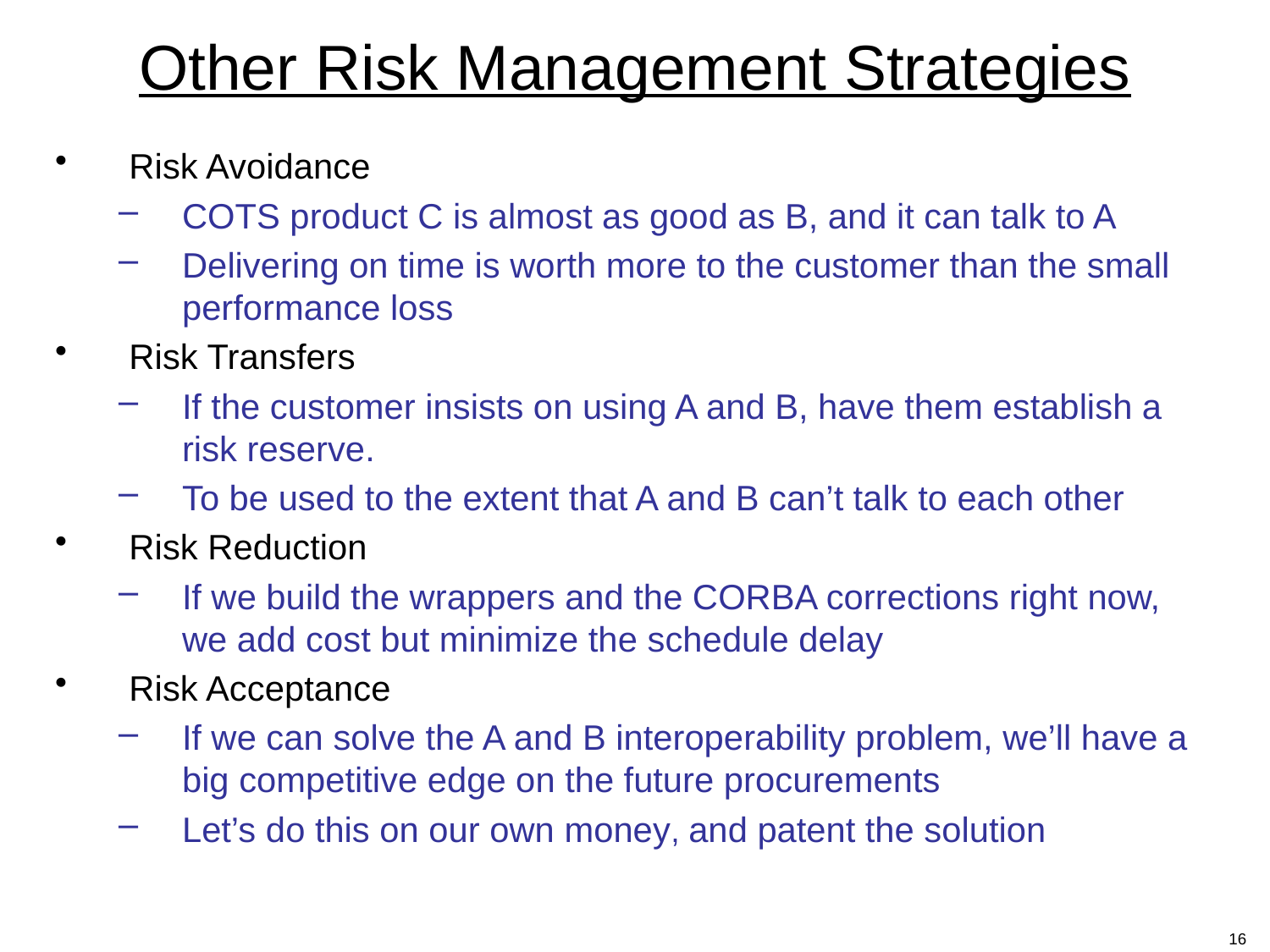

# Other Risk Management Strategies
Risk Avoidance
COTS product C is almost as good as B, and it can talk to A
Delivering on time is worth more to the customer than the small performance loss
Risk Transfers
If the customer insists on using A and B, have them establish a risk reserve.
To be used to the extent that A and B can’t talk to each other
Risk Reduction
If we build the wrappers and the CORBA corrections right now, we add cost but minimize the schedule delay
Risk Acceptance
If we can solve the A and B interoperability problem, we’ll have a big competitive edge on the future procurements
Let’s do this on our own money, and patent the solution
16